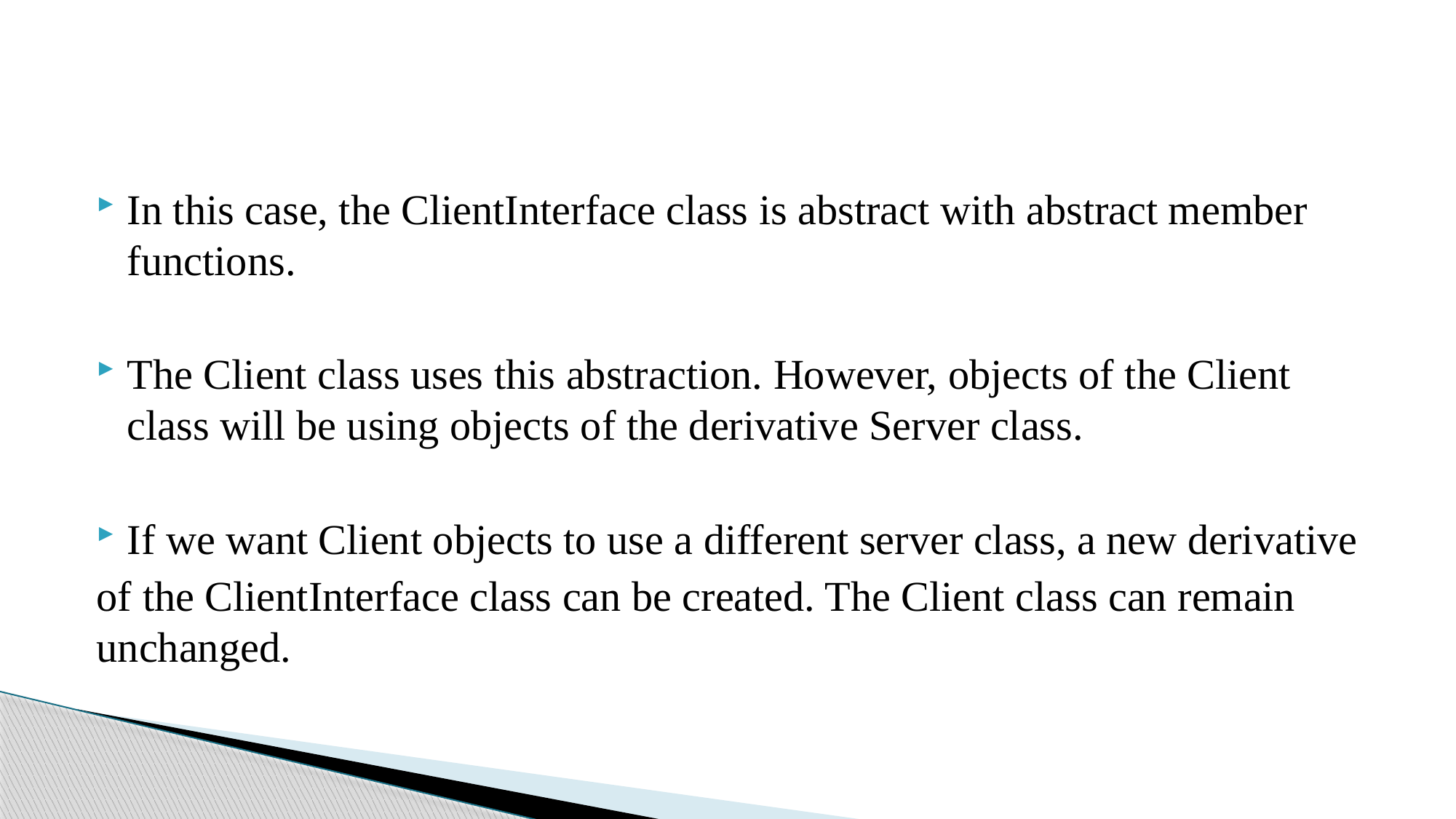

#
In this case, the ClientInterface class is abstract with abstract member functions.

The Client class uses this abstraction. However, objects of the Client class will be using objects of the derivative Server class.

If we want Client objects to use a different server class, a new derivative
of the ClientInterface class can be created. The Client class can remain unchanged.